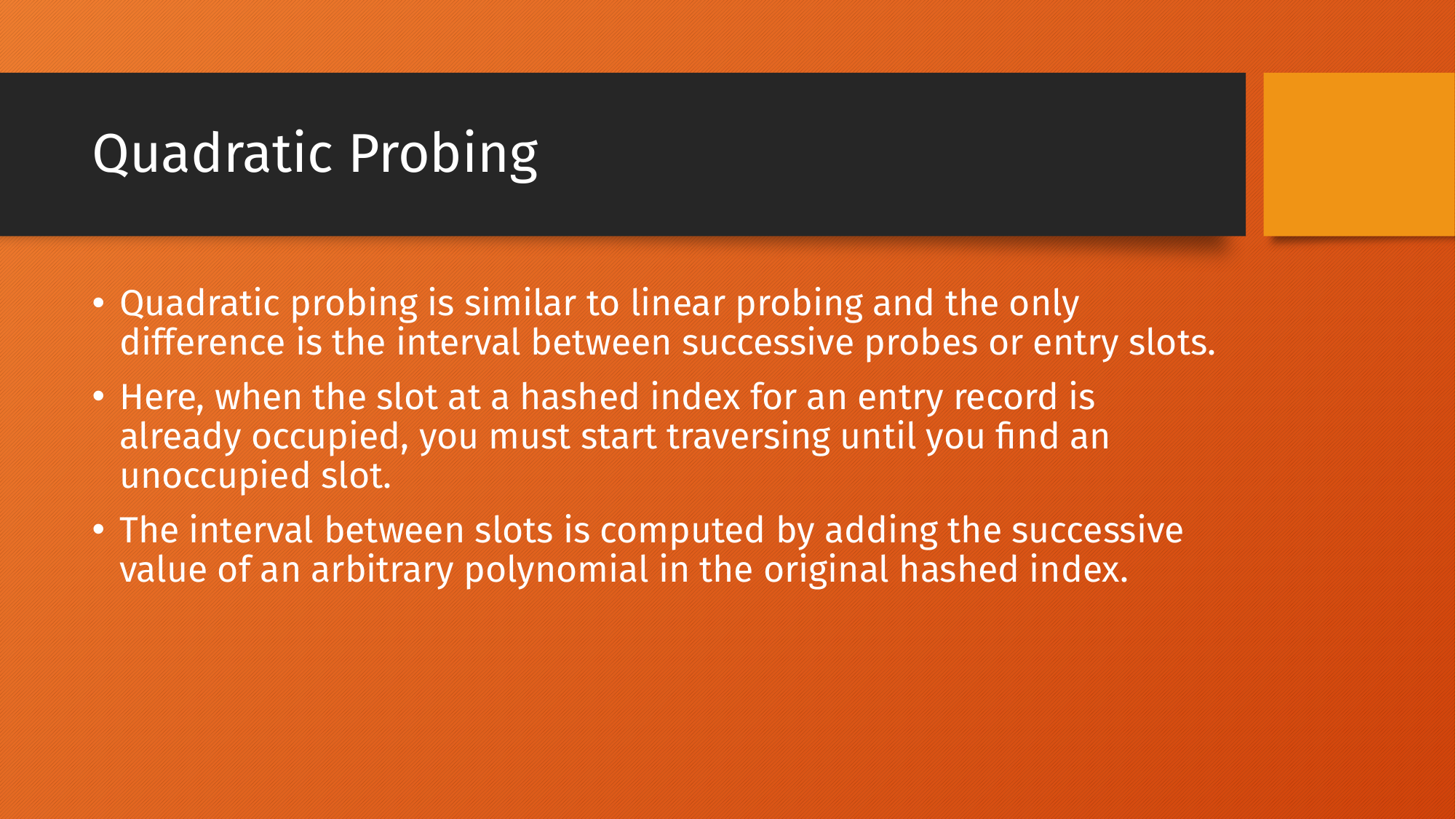

# Quadratic Probing
Quadratic probing is similar to linear probing and the only difference is the interval between successive probes or entry slots.
Here, when the slot at a hashed index for an entry record is already occupied, you must start traversing until you find an unoccupied slot.
The interval between slots is computed by adding the successive value of an arbitrary polynomial in the original hashed index.